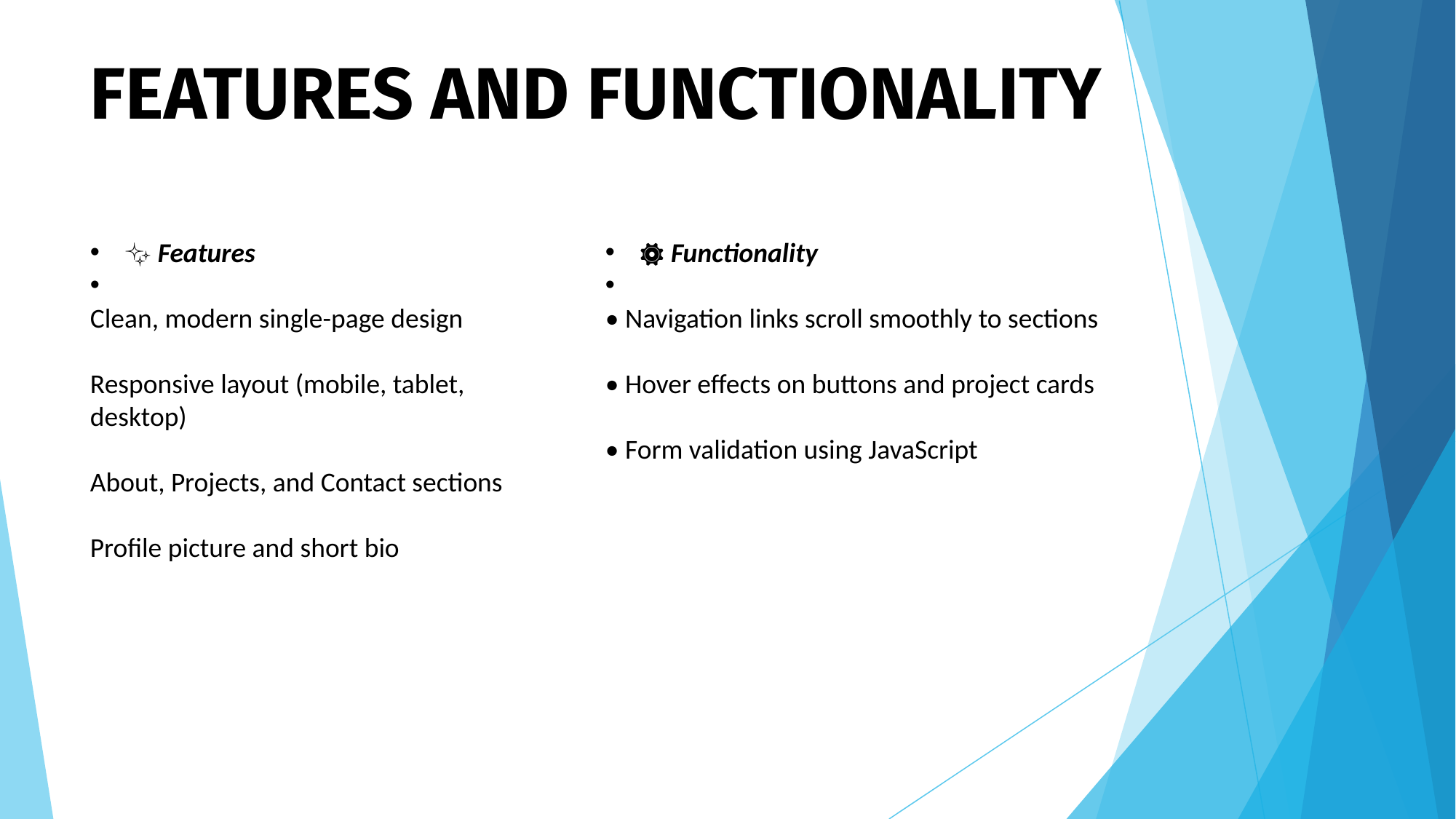

# FEATURES AND FUNCTIONALITY
✨ Features

Clean, modern single-page design

Responsive layout (mobile, tablet, desktop)

About, Projects, and Contact sections

Profile picture and short bio
⚙️ Functionality

• Navigation links scroll smoothly to sections

• Hover effects on buttons and project cards

• Form validation using JavaScript